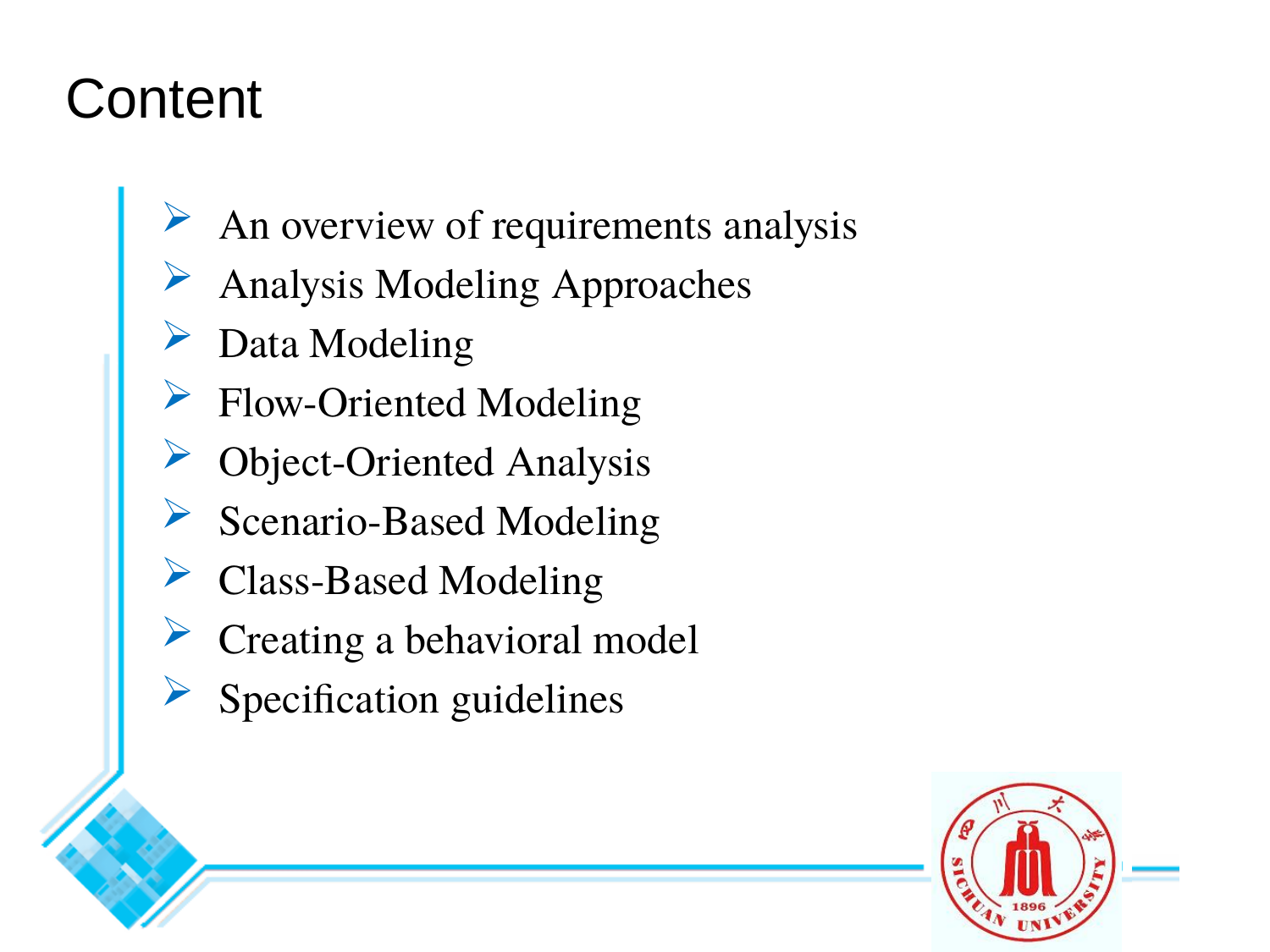

# Content
 An overview of requirements analysis
 Analysis Modeling Approaches
 Data Modeling
 Flow-Oriented Modeling
 Object-Oriented Analysis
 Scenario-Based Modeling
 Class-Based Modeling
 Creating a behavioral model
 Specification guidelines